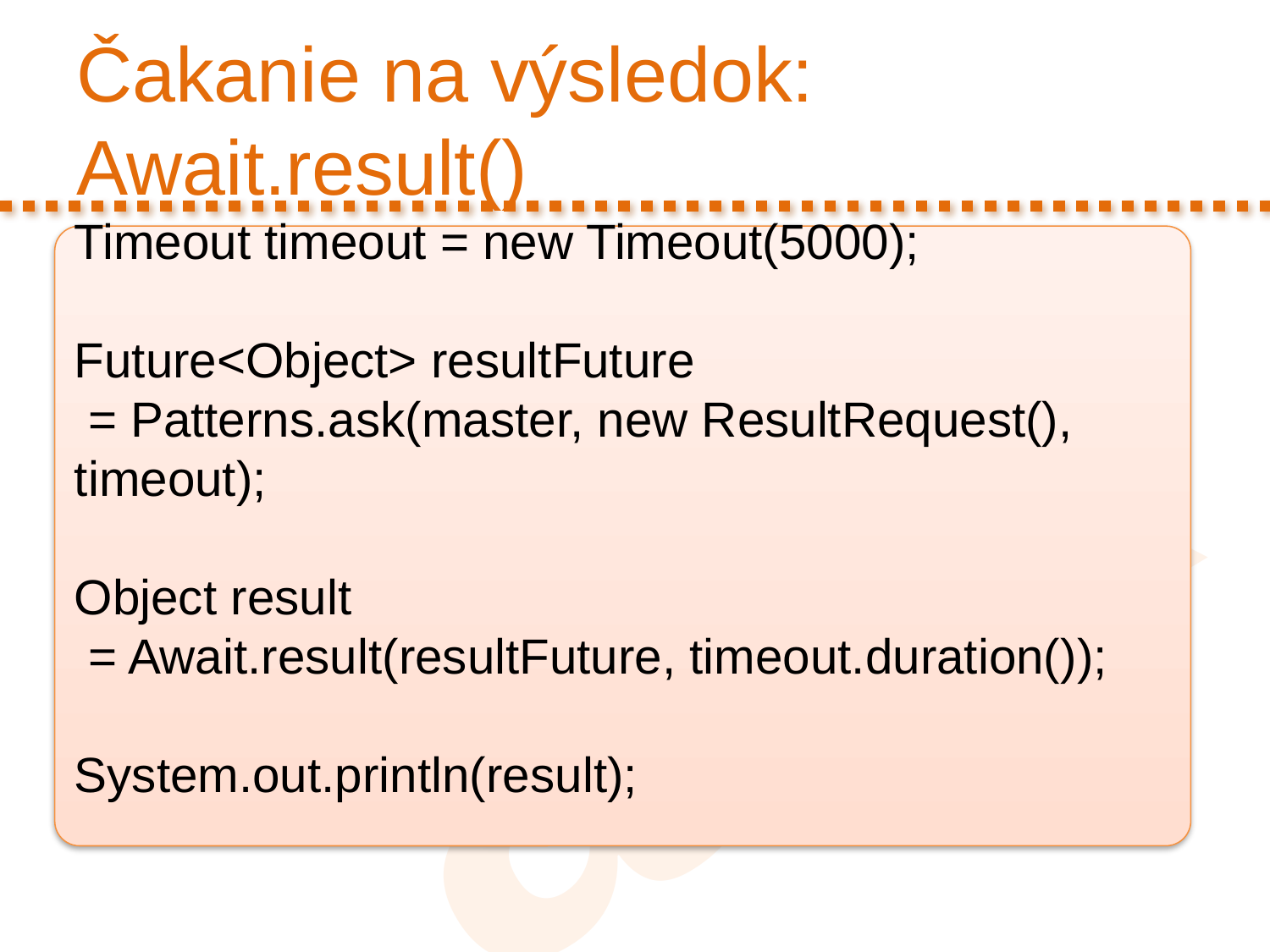

# Čakanie na výsledok: Await.result()
Timeout timeout = new Timeout(5000);

Future<Object> resultFuture
 = Patterns.ask(master, new ResultRequest(), timeout);

Object result
 = Await.result(resultFuture, timeout.duration());

System.out.println(result);